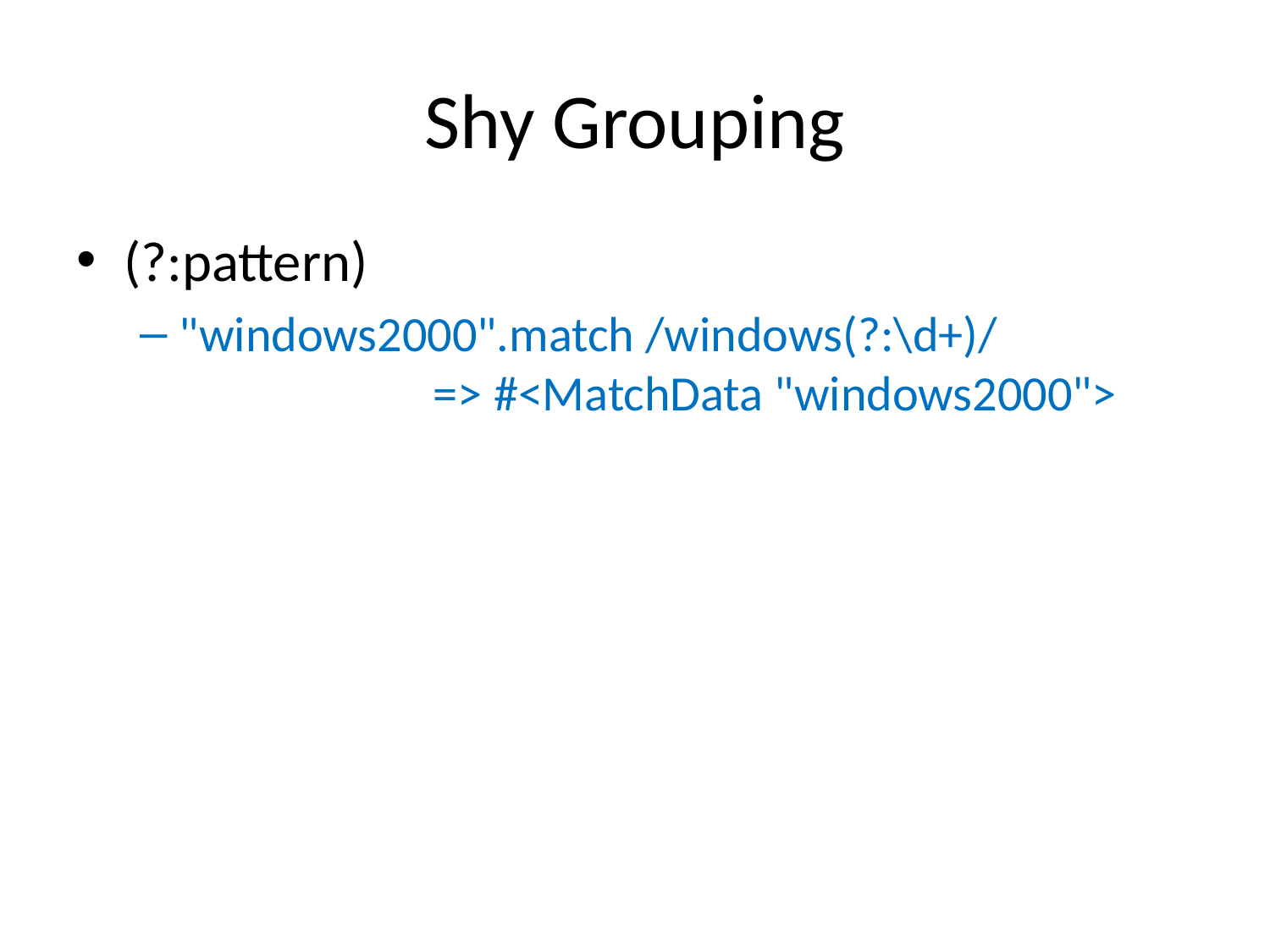

# Shy Grouping
(?:pattern)
"windows2000".match /windows(?:\d+)/			=> #<MatchData "windows2000">